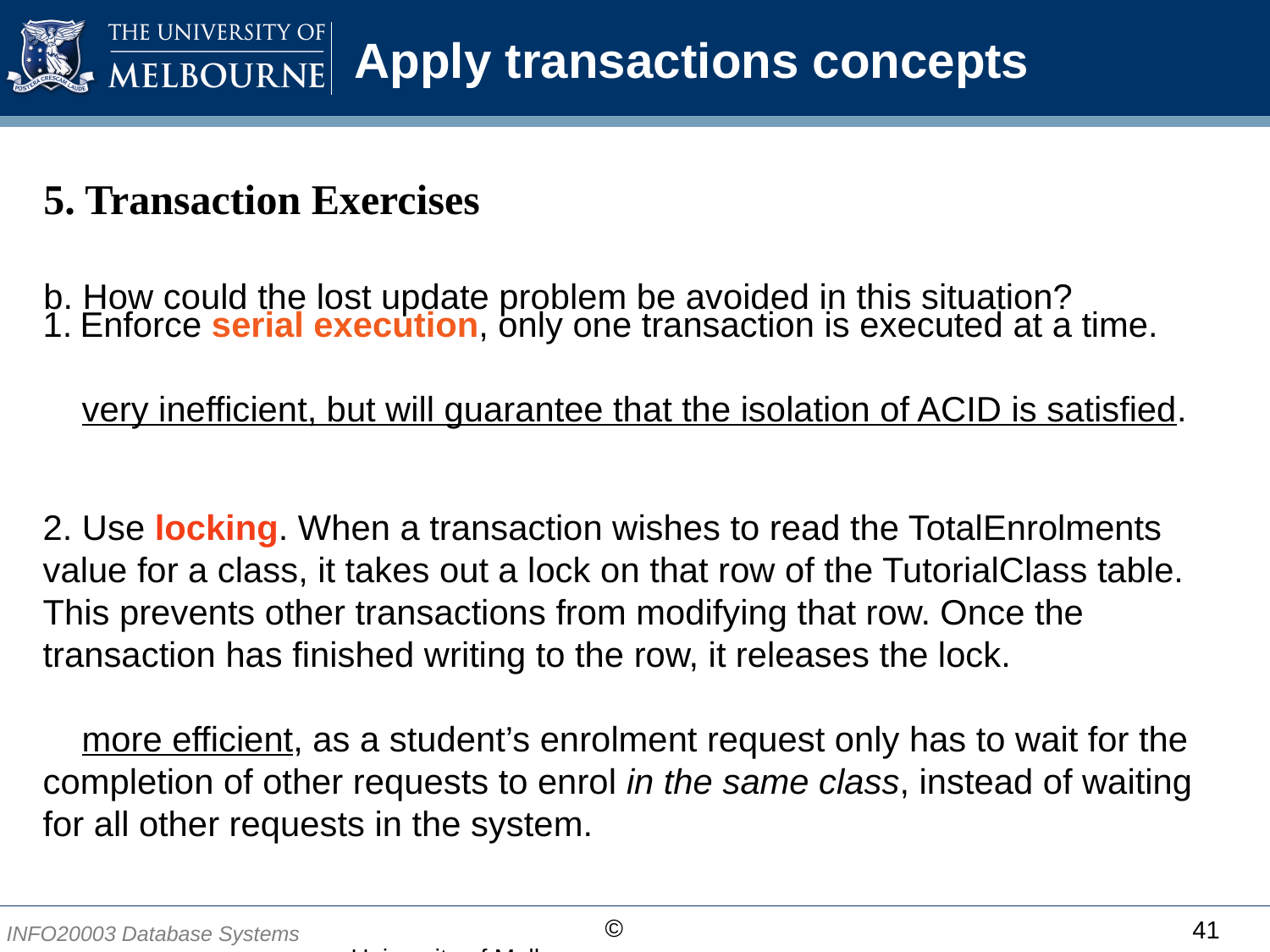

# Apply transactions concepts
5. Transaction Exercises
b. How could the lost update problem be avoided in this situation?
Enforce serial execution, only one transaction is executed at a time.

    very inefficient, but will guarantee that the isolation of ACID is satisfied.

2. Use locking. When a transaction wishes to read the TotalEnrolments value for a class, it takes out a lock on that row of the TutorialClass table. This prevents other transactions from modifying that row. Once the transaction has finished writing to the row, it releases the lock.

    more efficient, as a student’s enrolment request only has to wait for the completion of other requests to enrol in the same class, instead of waiting for all other requests in the system.
41